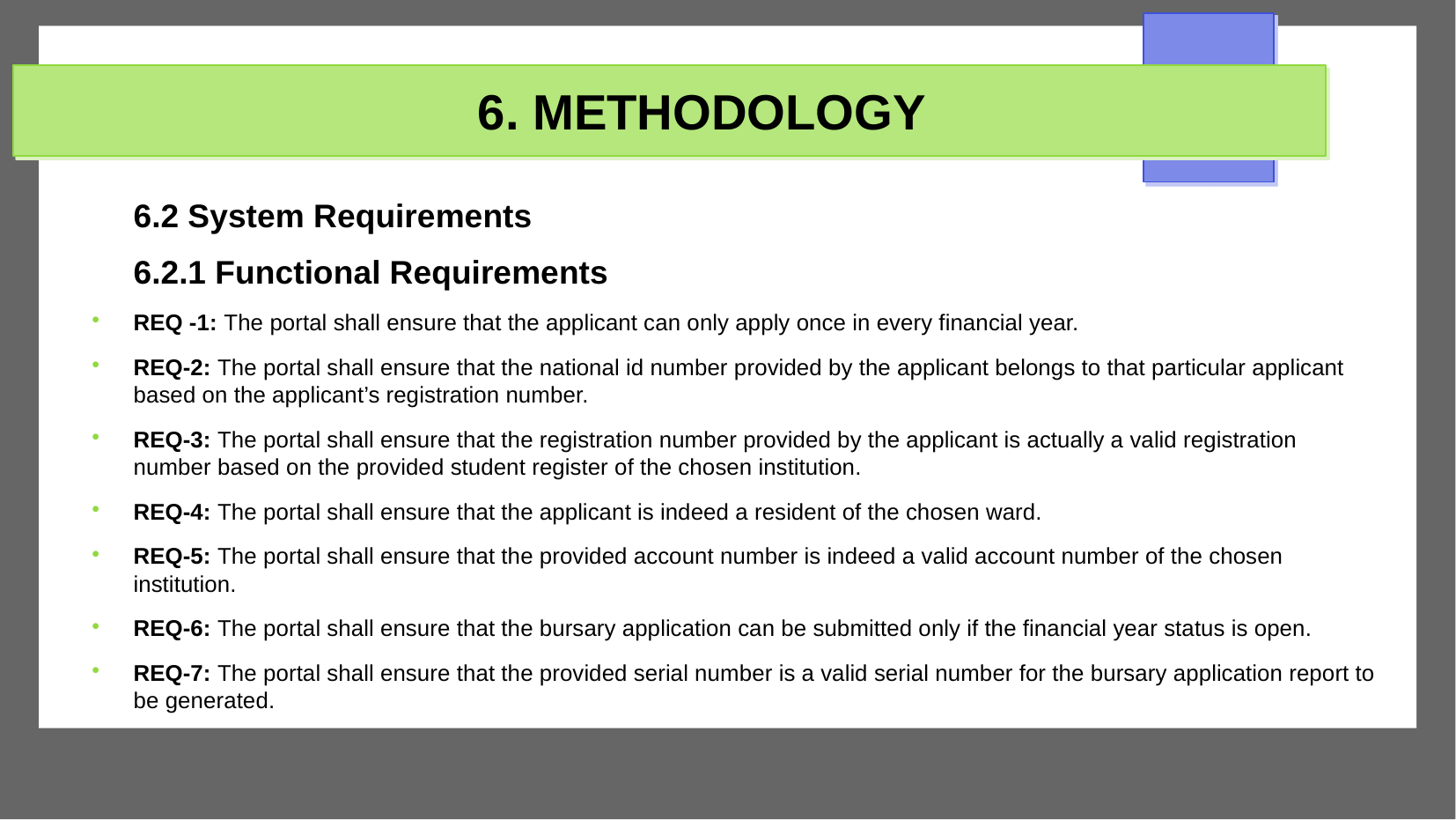

# 6. METHODOLOGY
6.2 System Requirements
6.2.1 Functional Requirements
REQ -1: The portal shall ensure that the applicant can only apply once in every financial year.
REQ-2: The portal shall ensure that the national id number provided by the applicant belongs to that particular applicant based on the applicant’s registration number.
REQ-3: The portal shall ensure that the registration number provided by the applicant is actually a valid registration number based on the provided student register of the chosen institution.
REQ-4: The portal shall ensure that the applicant is indeed a resident of the chosen ward.
REQ-5: The portal shall ensure that the provided account number is indeed a valid account number of the chosen institution.
REQ-6: The portal shall ensure that the bursary application can be submitted only if the financial year status is open.
REQ-7: The portal shall ensure that the provided serial number is a valid serial number for the bursary application report to be generated.